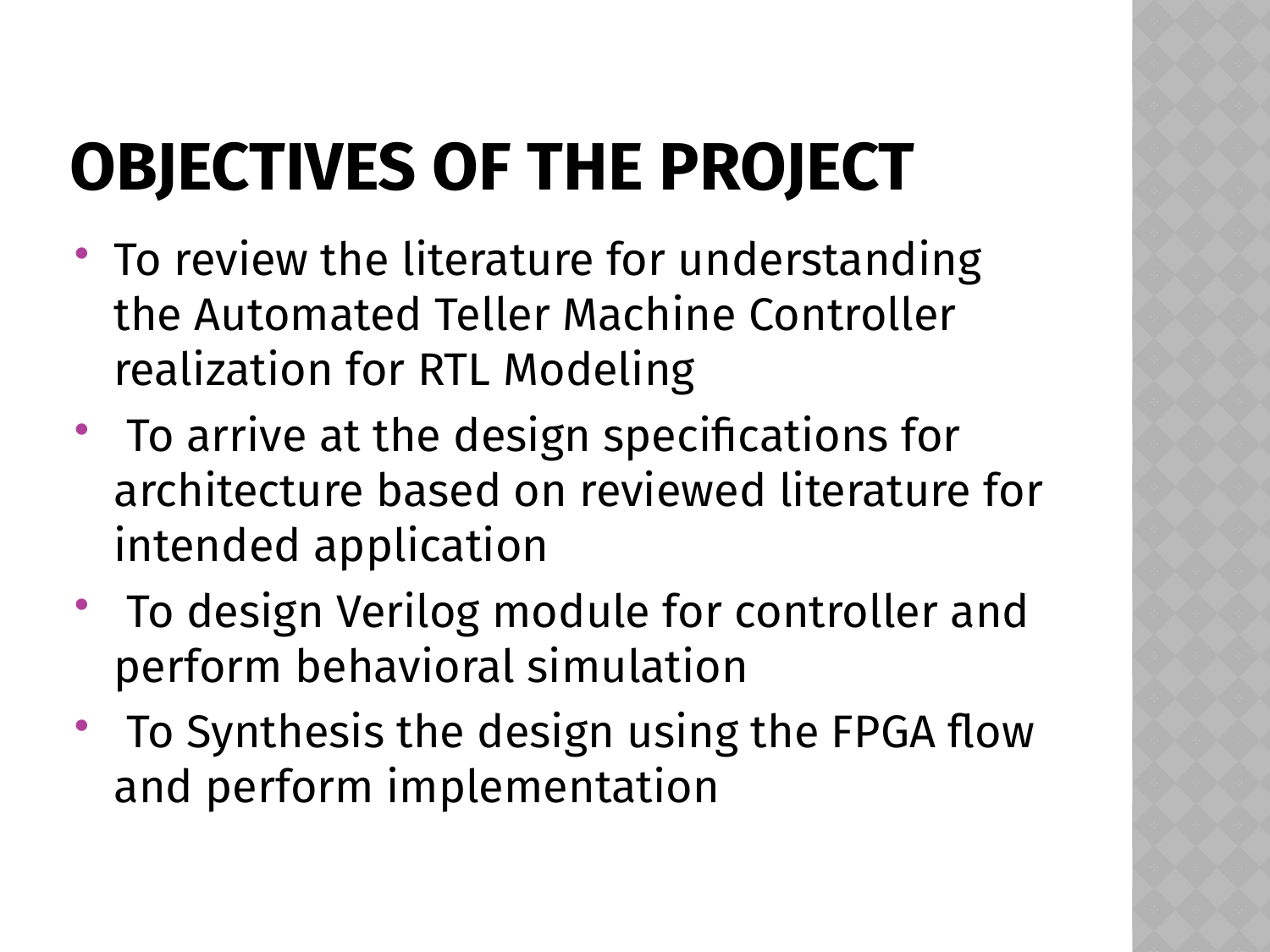

# Objectives of the Project
To review the literature for understanding the Automated Teller Machine Controller realization for RTL Modeling
 To arrive at the design specifications for architecture based on reviewed literature for intended application
 To design Verilog module for controller and perform behavioral simulation
 To Synthesis the design using the FPGA flow and perform implementation